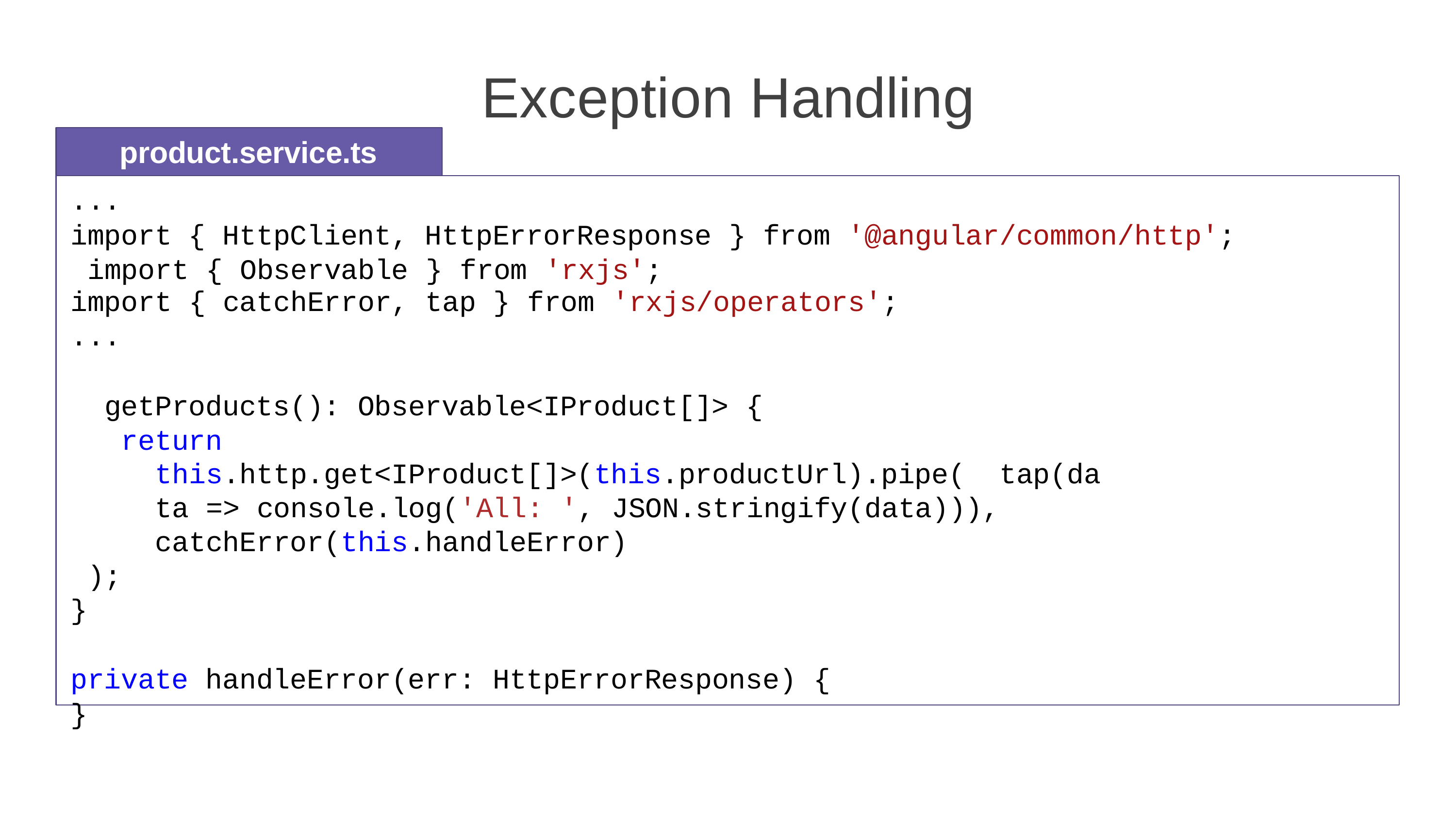

# Exception Handling
product.service.ts
...
import { HttpClient, HttpErrorResponse } from '@angular/common/http';  import { Observable } from 'rxjs';
import { catchError, tap } from 'rxjs/operators';
...

getProducts(): Observable<IProduct[]> {
return this.http.get<IProduct[]>(this.productUrl).pipe(  tap(data => console.log('All: ', JSON.stringify(data))),  catchError(this.handleError)
);
}

private handleError(err: HttpErrorResponse) {
}

25